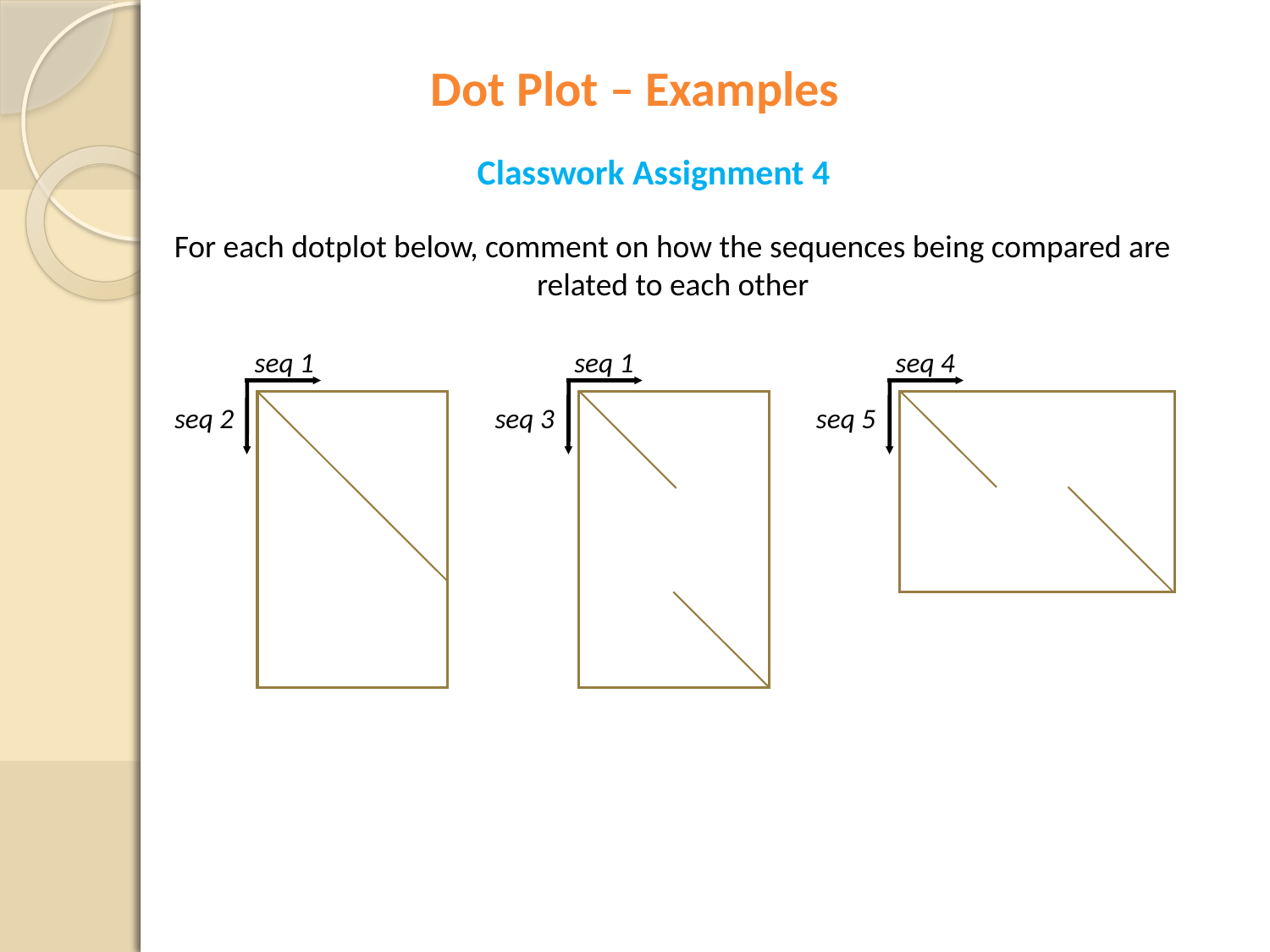

Dot Plot – Examples
Classwork Assignment 4
For each dotplot below, comment on how the sequences being compared are related to each other
seq 1

seq 2

seq 1

seq 3

seq 4

seq 5